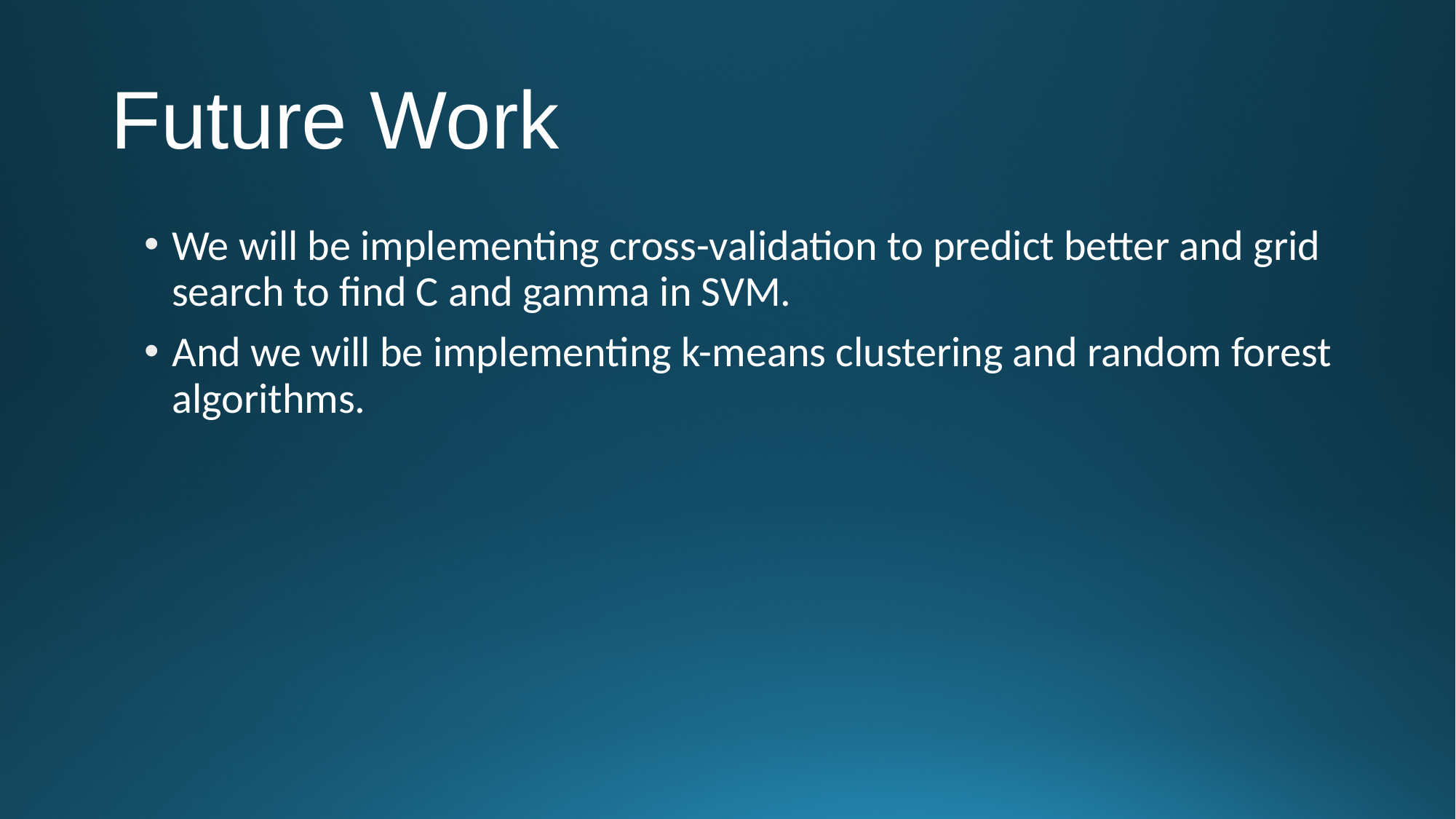

# Future Work
We will be implementing cross-validation to predict better and grid search to find C and gamma in SVM.
And we will be implementing k-means clustering and random forest algorithms.